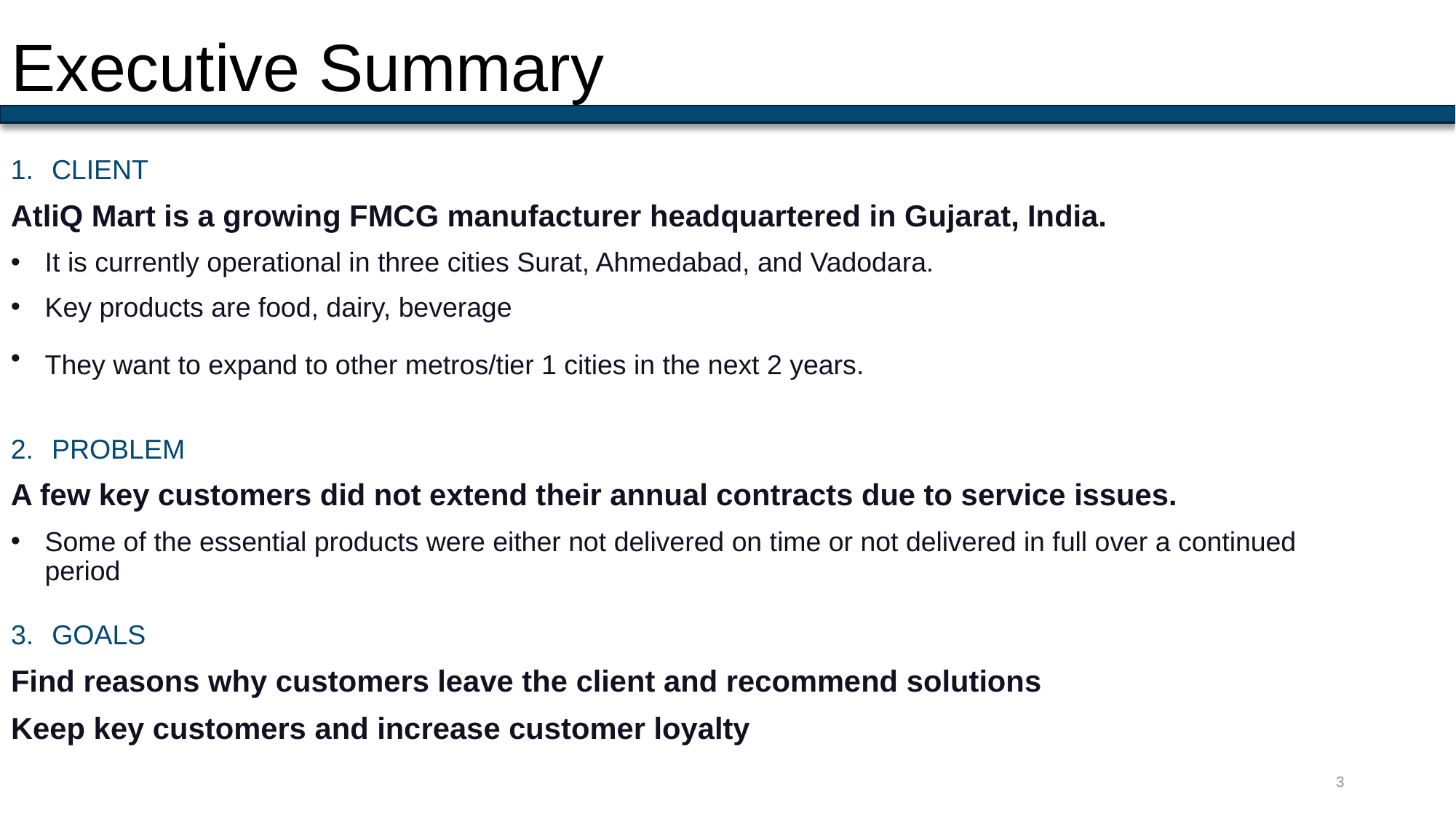

# Executive Summary

Client
AtliQ Mart is a growing FMCG manufacturer headquartered in Gujarat, India.
It is currently operational in three cities Surat, Ahmedabad, and Vadodara.
Key products are food, dairy, beverage
They want to expand to other metros/tier 1 cities in the next 2 years.

Problem
A few key customers did not extend their annual contracts due to service issues.
Some of the essential products were either not delivered on time or not delivered in full over a continued period

Goals
Find reasons why customers leave the client and recommend solutions
Keep key customers and increase customer loyalty

3